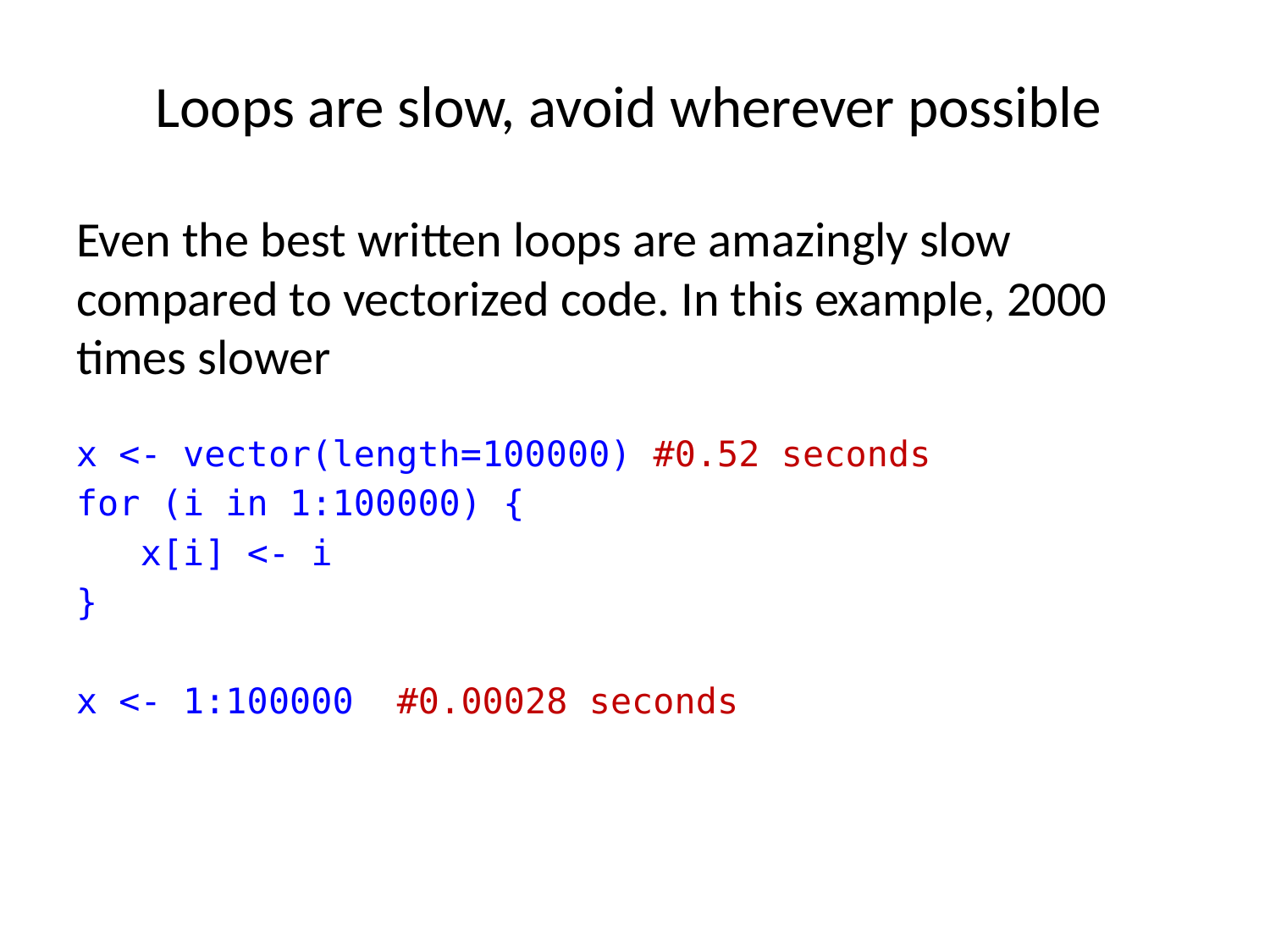

# Loops are slow, avoid wherever possible
Even the best written loops are amazingly slow compared to vectorized code. In this example, 2000 times slower

x <- vector(length=100000) #0.52 seconds
for (i in 1:100000) {
   x[i] <- i
}

x <- 1:100000  #0.00028 seconds